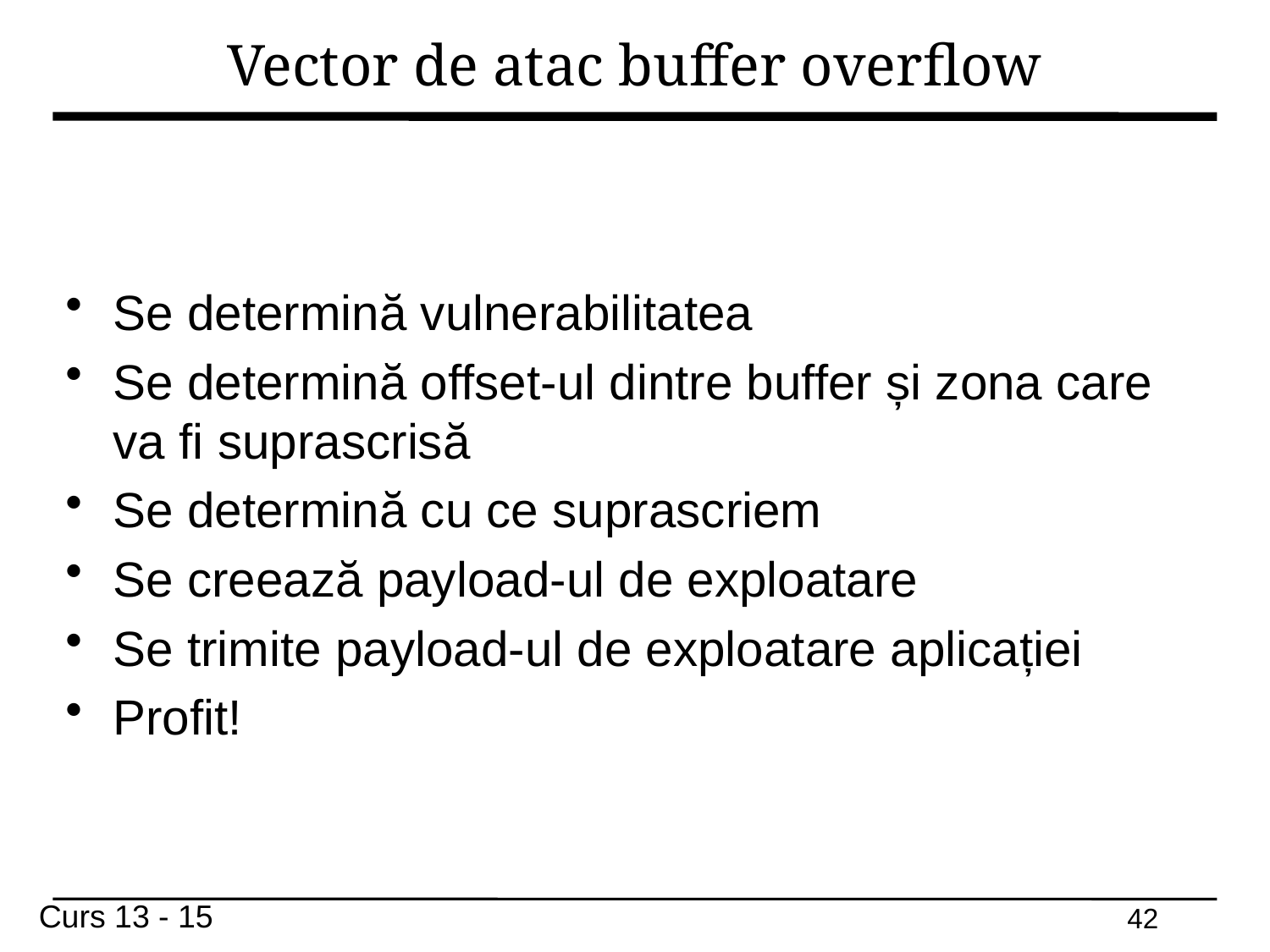

# Vector de atac buffer overflow
Se determină vulnerabilitatea
Se determină offset-ul dintre buffer și zona care va fi suprascrisă
Se determină cu ce suprascriem
Se creează payload-ul de exploatare
Se trimite payload-ul de exploatare aplicației
Profit!